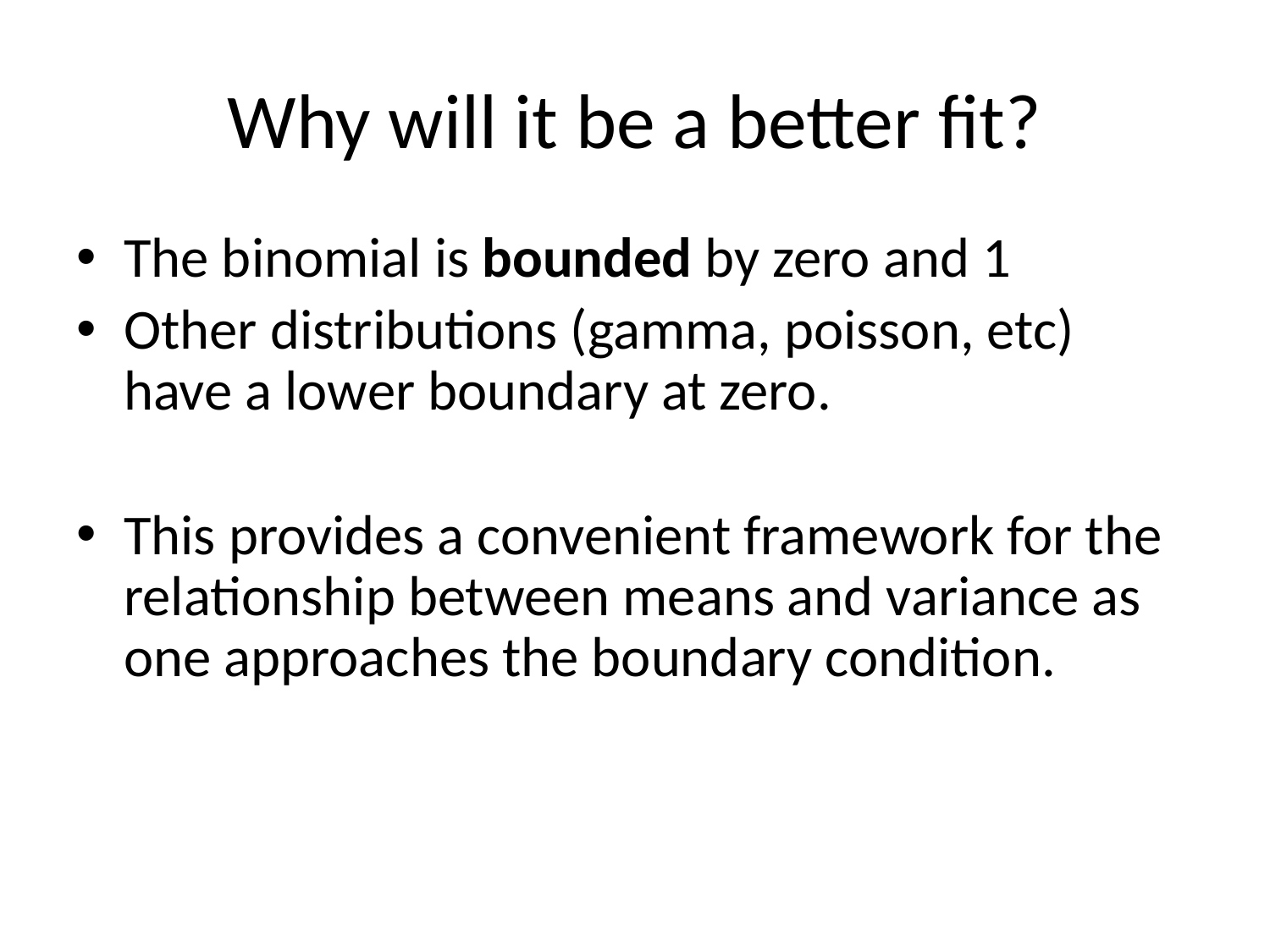

# Why will it be a better fit?
The binomial is bounded by zero and 1
Other distributions (gamma, poisson, etc) have a lower boundary at zero.

This provides a convenient framework for the relationship between means and variance as one approaches the boundary condition.